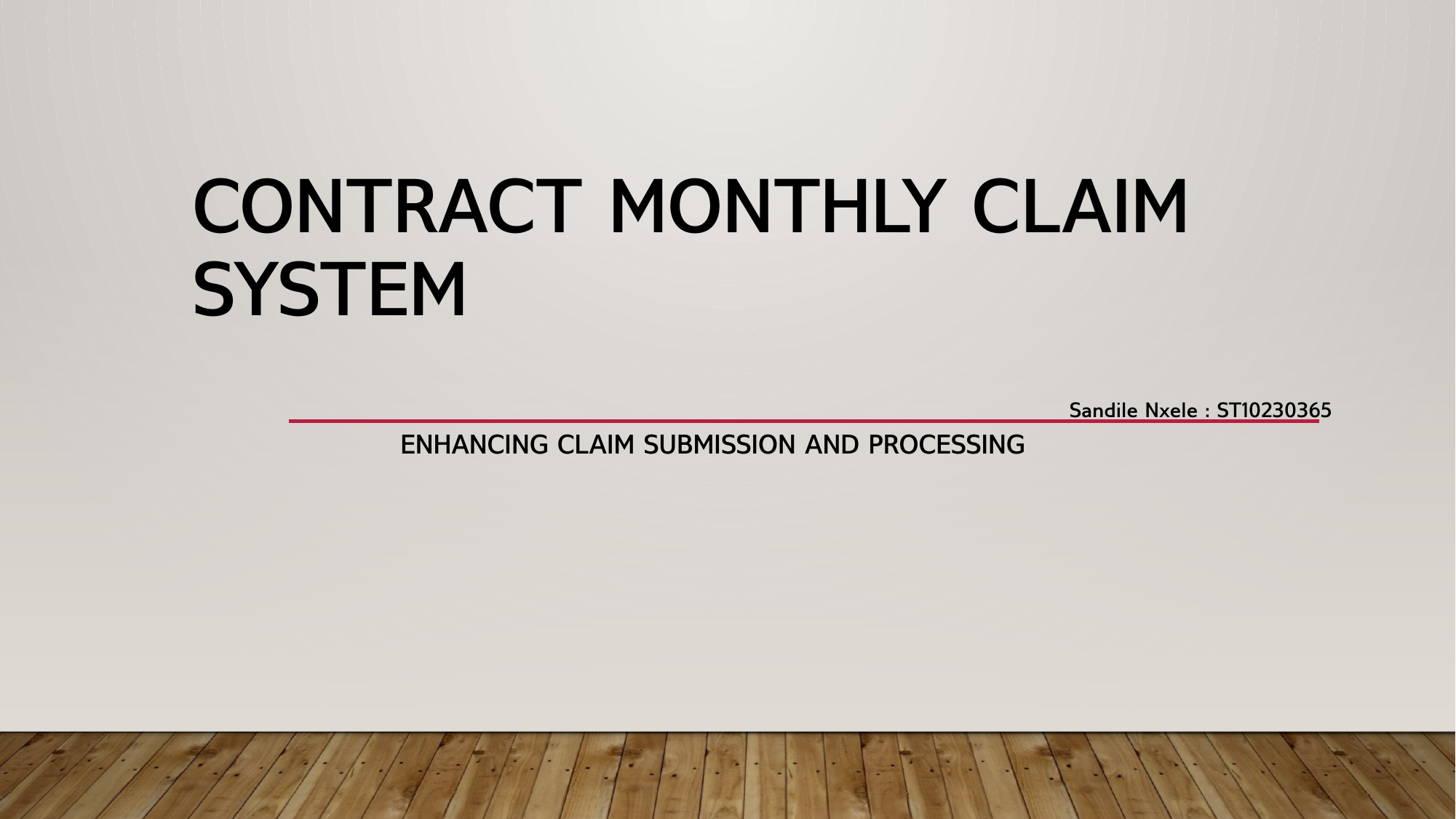

# Contract Monthly Claim System
Sandile Nxele : ST10230365
Enhancing Claim Submission and Processing